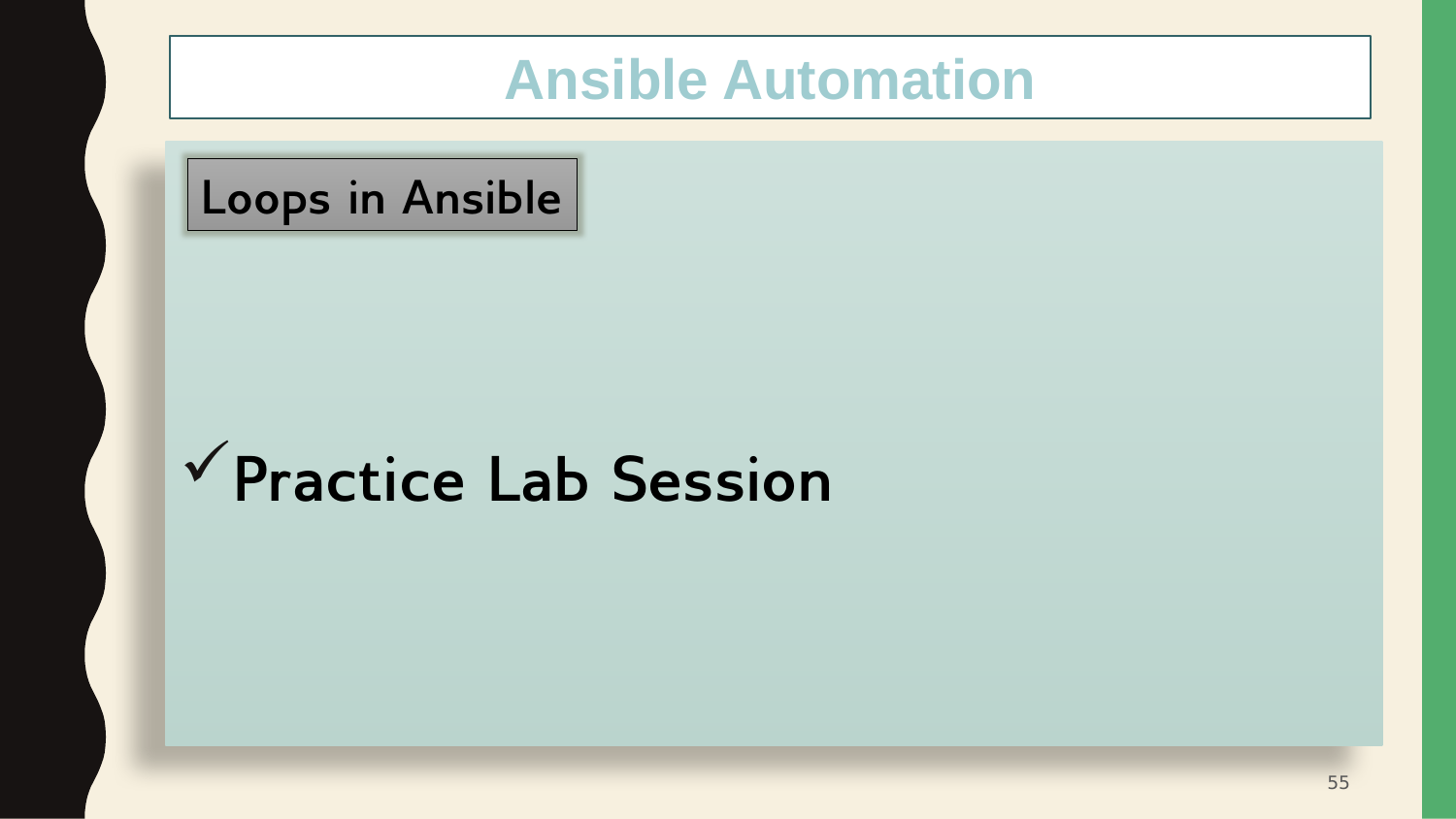

Ansible Automation
#

Practice Lab Session
Loops in Ansible
55